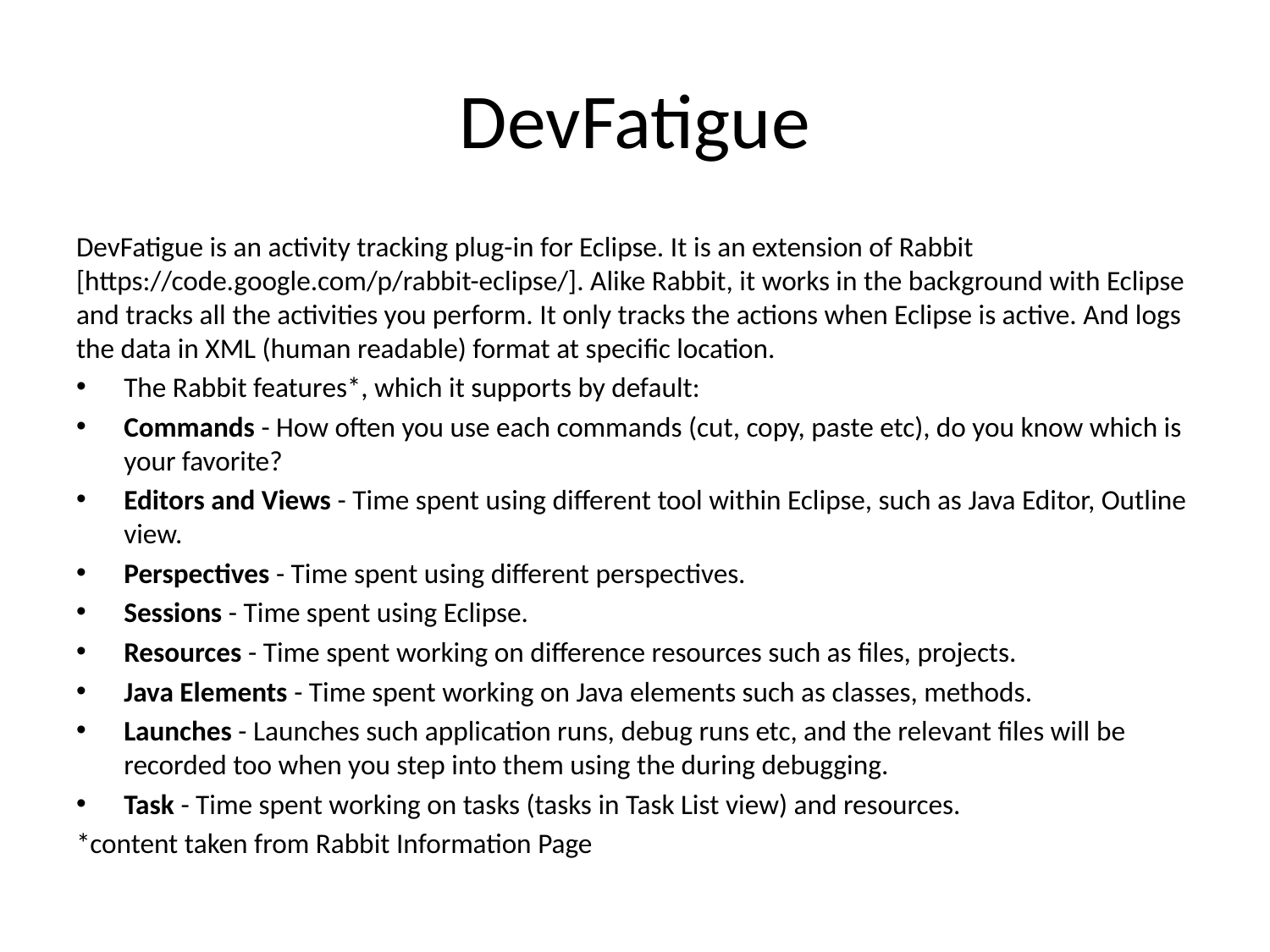

# DevFatigue
DevFatigue is an activity tracking plug-in for Eclipse. It is an extension of Rabbit [https://code.google.com/p/rabbit-eclipse/]. Alike Rabbit, it works in the background with Eclipse and tracks all the activities you perform. It only tracks the actions when Eclipse is active. And logs the data in XML (human readable) format at specific location.
The Rabbit features*, which it supports by default:
Commands - How often you use each commands (cut, copy, paste etc), do you know which is your favorite?
Editors and Views - Time spent using different tool within Eclipse, such as Java Editor, Outline view.
Perspectives - Time spent using different perspectives.
Sessions - Time spent using Eclipse.
Resources - Time spent working on difference resources such as files, projects.
Java Elements - Time spent working on Java elements such as classes, methods.
Launches - Launches such application runs, debug runs etc, and the relevant files will be recorded too when you step into them using the during debugging.
Task - Time spent working on tasks (tasks in Task List view) and resources.
*content taken from Rabbit Information Page